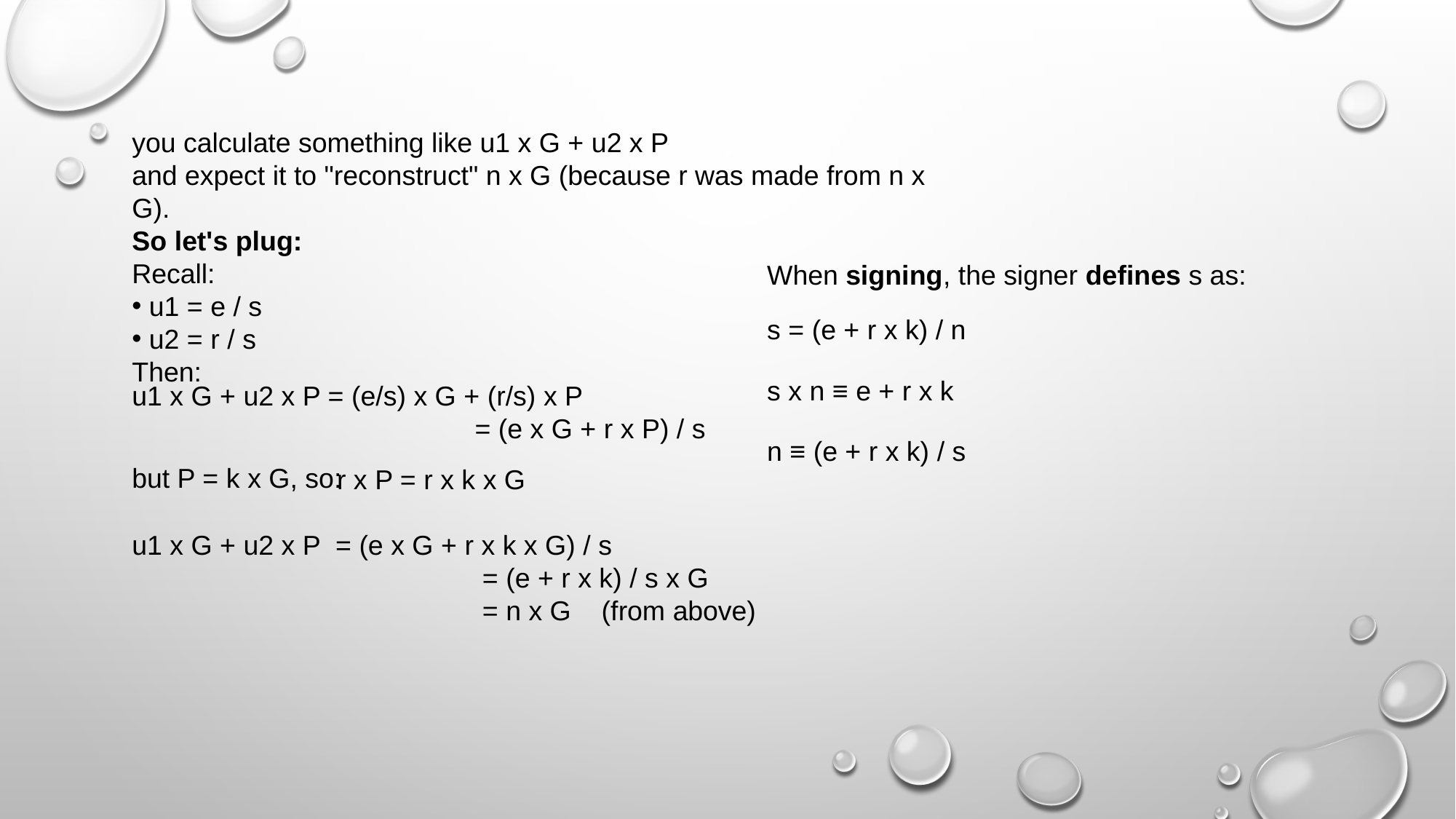

you calculate something like u1 x G + u2 x P
and expect it to "reconstruct" n x G (because r was made from n x G).
So let's plug:
Recall:
 u1 = e / s
 u2 = r / s
Then:
When signing, the signer defines s as:
s = (e + r x k) / n
s x n ≡ e + r x k
u1 x G + u2 x P = (e/s) x G + (r/s) x P
			  = (e x G + r x P) / s
n ≡ (e + r x k) / s
but P = k x G, so:
r x P = r x k x G
u1 x G + u2 x P  = (e x G + r x k x G) / s
			   = (e + r x k) / s x G
			   = n x G    (from above)